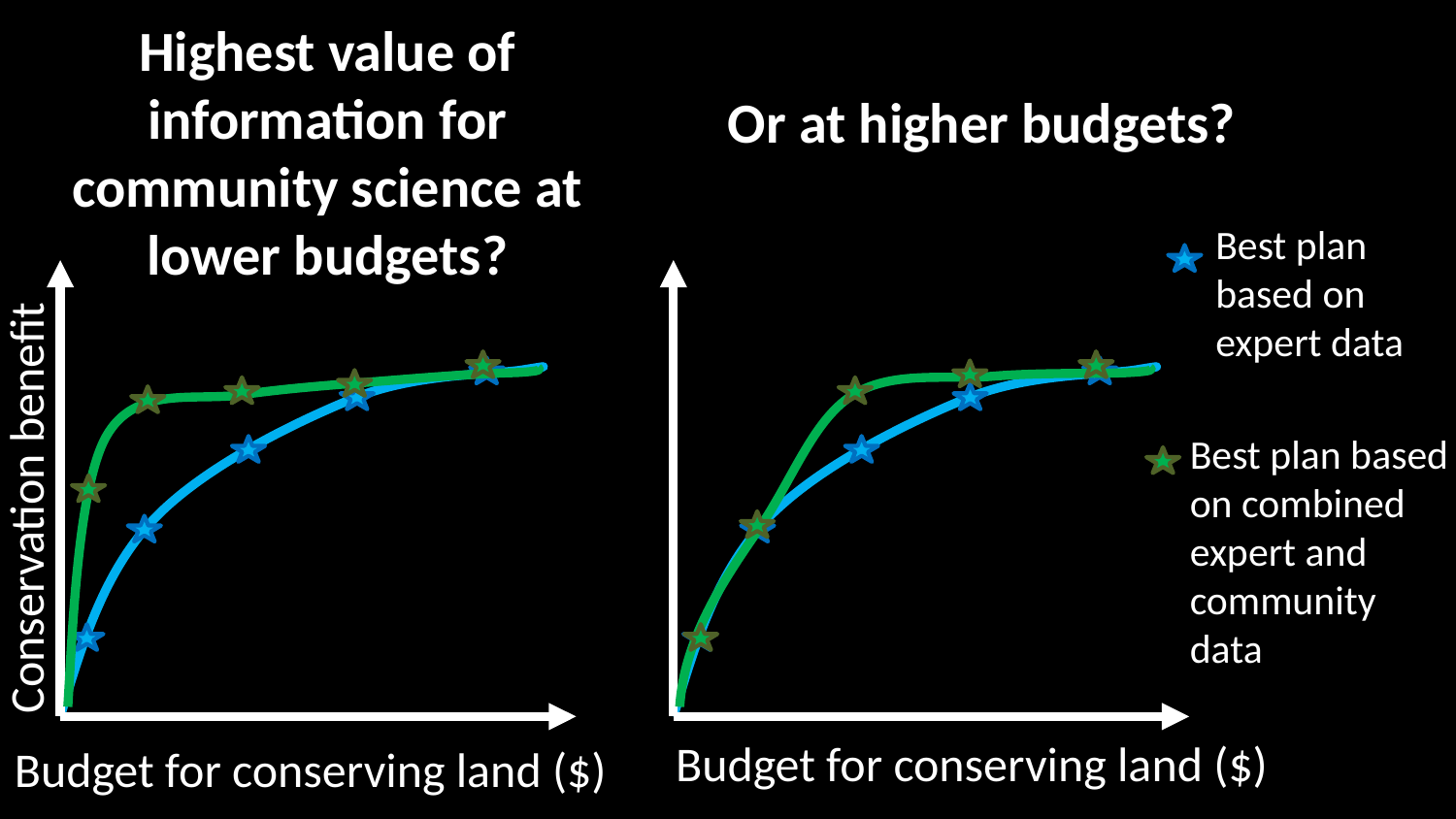

# Highest value of information for community science at lower budgets?
Or at higher budgets?
Best plan based on expert data

Conservation benefit
Best plan based on combined expert and community data

Budget for conserving land ($)
Budget for conserving land ($)